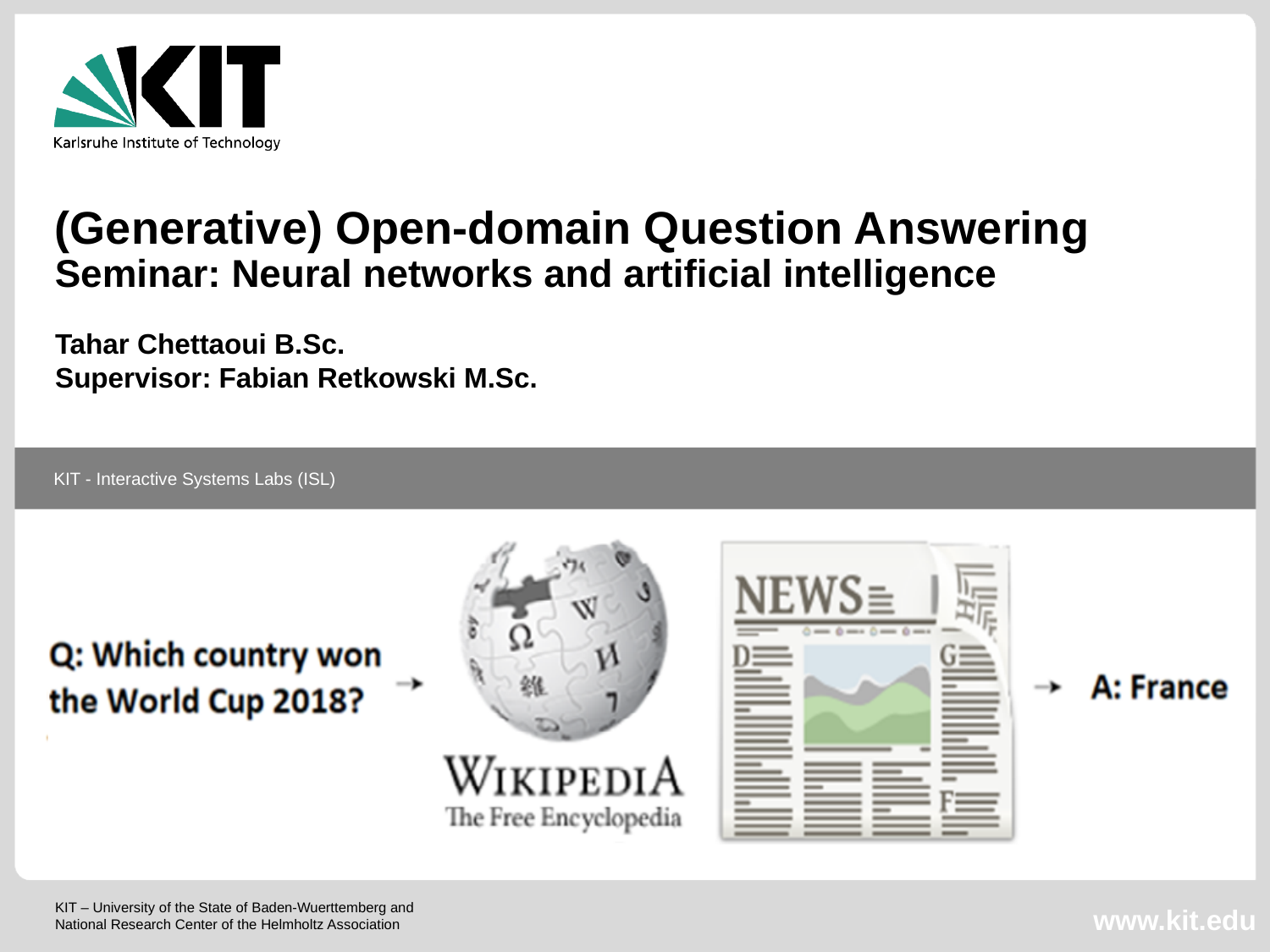

(Generative) Open-domain Question Answering
Seminar: Neural networks and artificial intelligence
Tahar Chettaoui B.Sc.
Supervisor: Fabian Retkowski M.Sc.